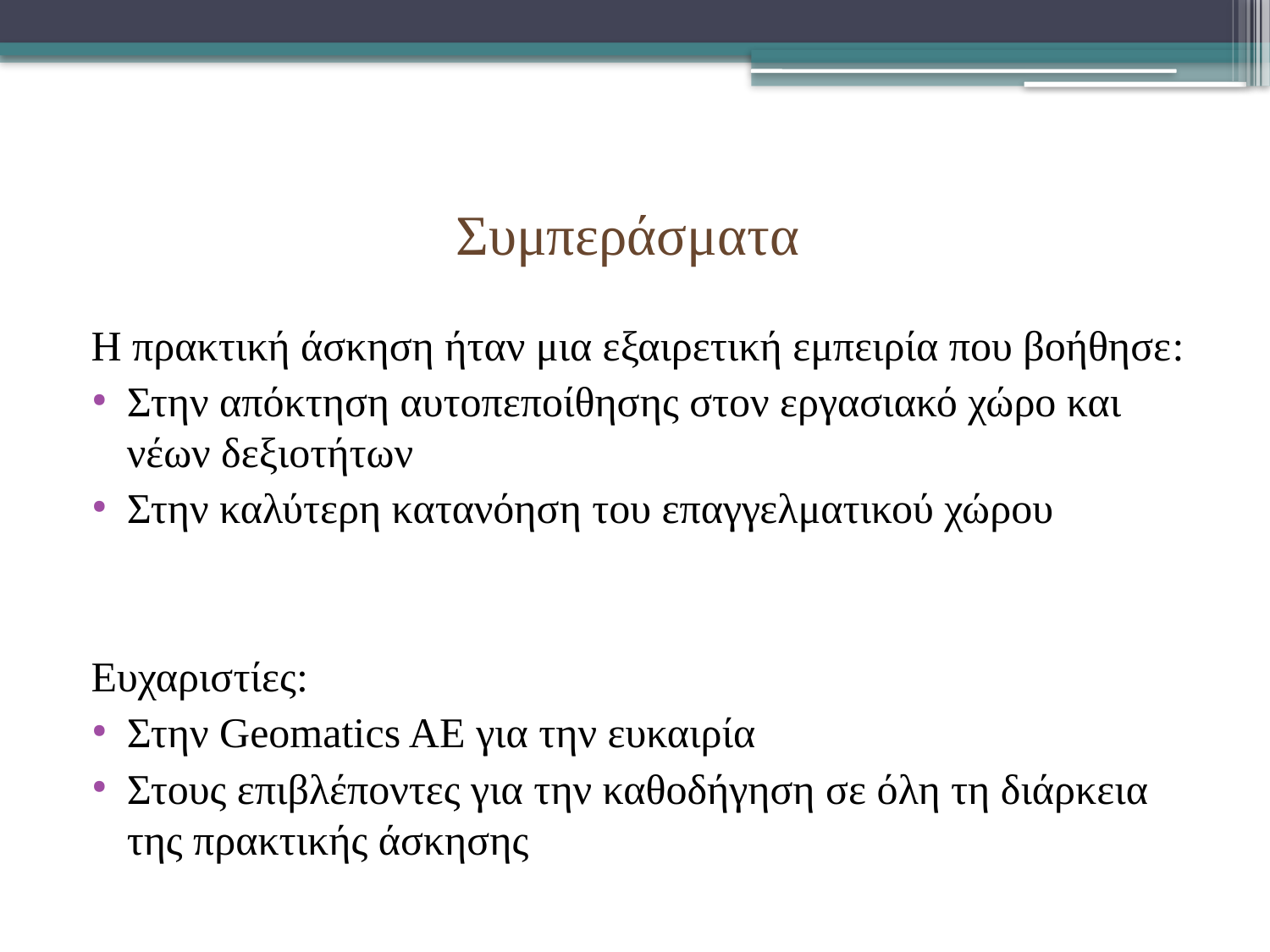

# Συμπεράσματα
Η πρακτική άσκηση ήταν μια εξαιρετική εμπειρία που βοήθησε:
Στην απόκτηση αυτοπεποίθησης στον εργασιακό χώρο και νέων δεξιοτήτων
Στην καλύτερη κατανόηση του επαγγελματικού χώρου

Ευχαριστίες:
Στην Geomatics AE για την ευκαιρία
Στους επιβλέποντες για την καθοδήγηση σε όλη τη διάρκεια της πρακτικής άσκησης